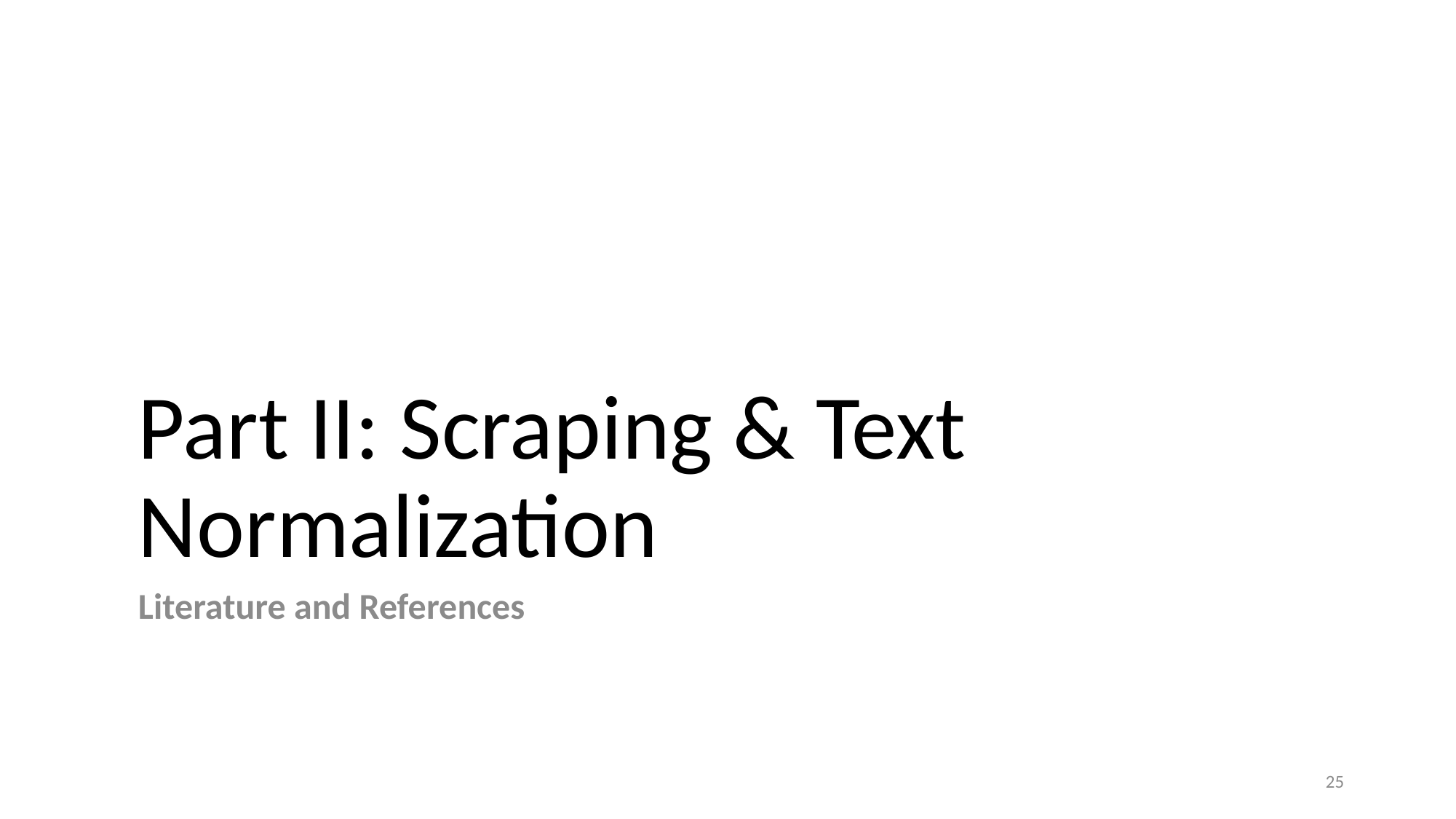

# Part II: Scraping & Text Normalization
Literature and References
25